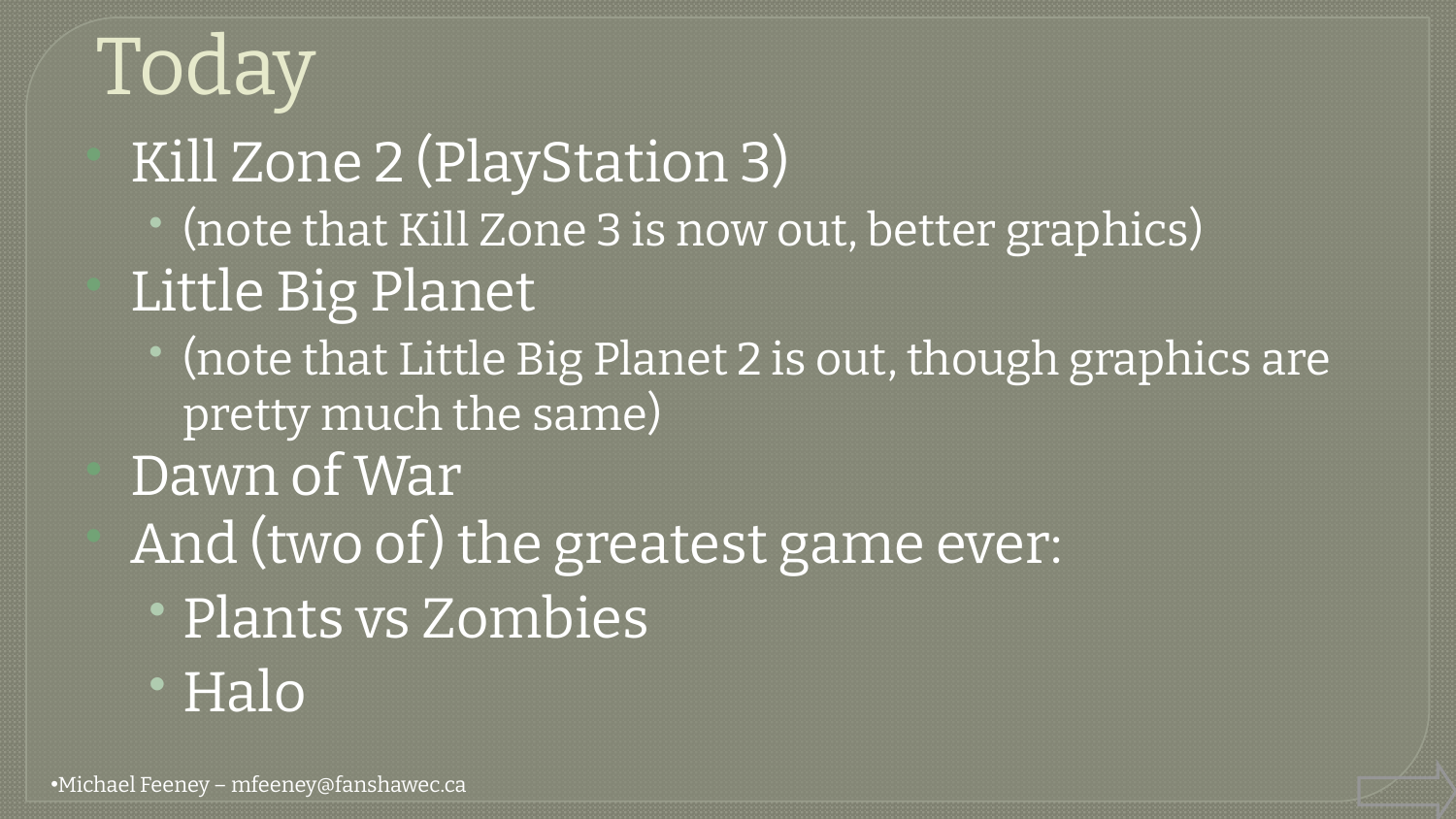

# Today
Kill Zone 2 (PlayStation 3)
(note that Kill Zone 3 is now out, better graphics)
Little Big Planet
(note that Little Big Planet 2 is out, though graphics are pretty much the same)
Dawn of War
And (two of) the greatest game ever:
Plants vs Zombies
Halo